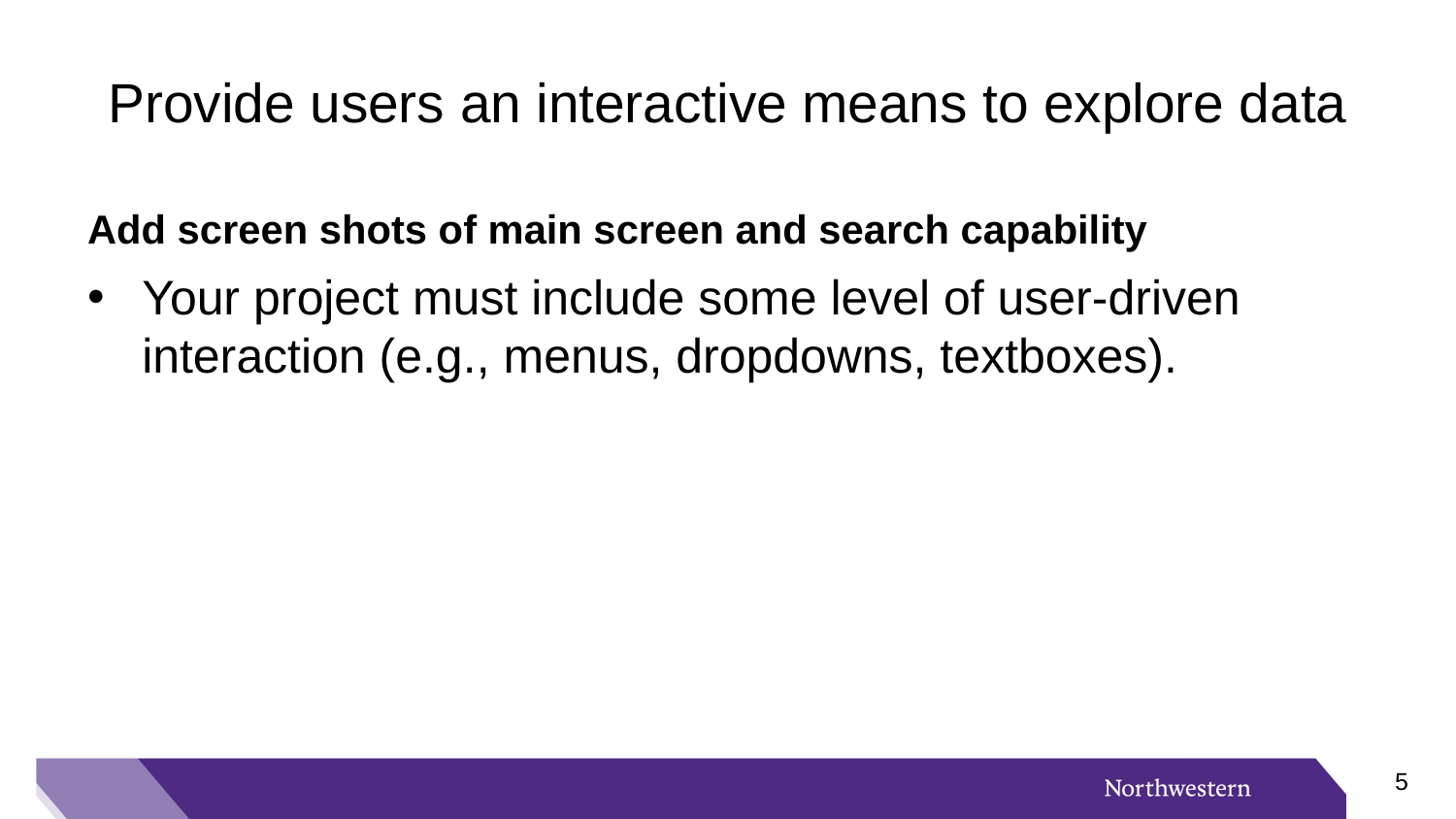

# Provide users an interactive means to explore data
Add screen shots of main screen and search capability
Your project must include some level of user-driven interaction (e.g., menus, dropdowns, textboxes).

5